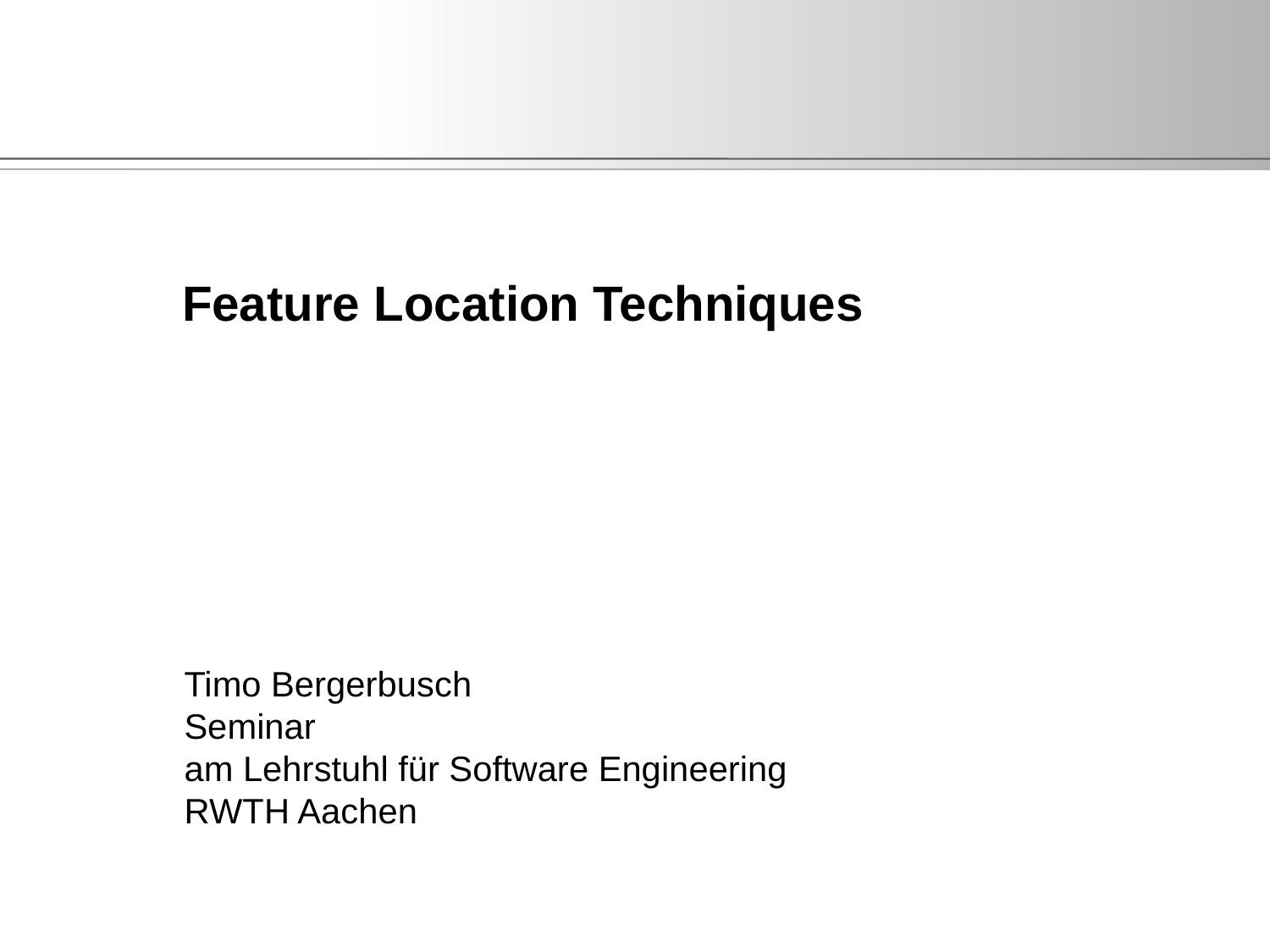

# Feature Location Techniques

Timo Bergerbusch
Seminar
am Lehrstuhl für Software Engineering
RWTH Aachen